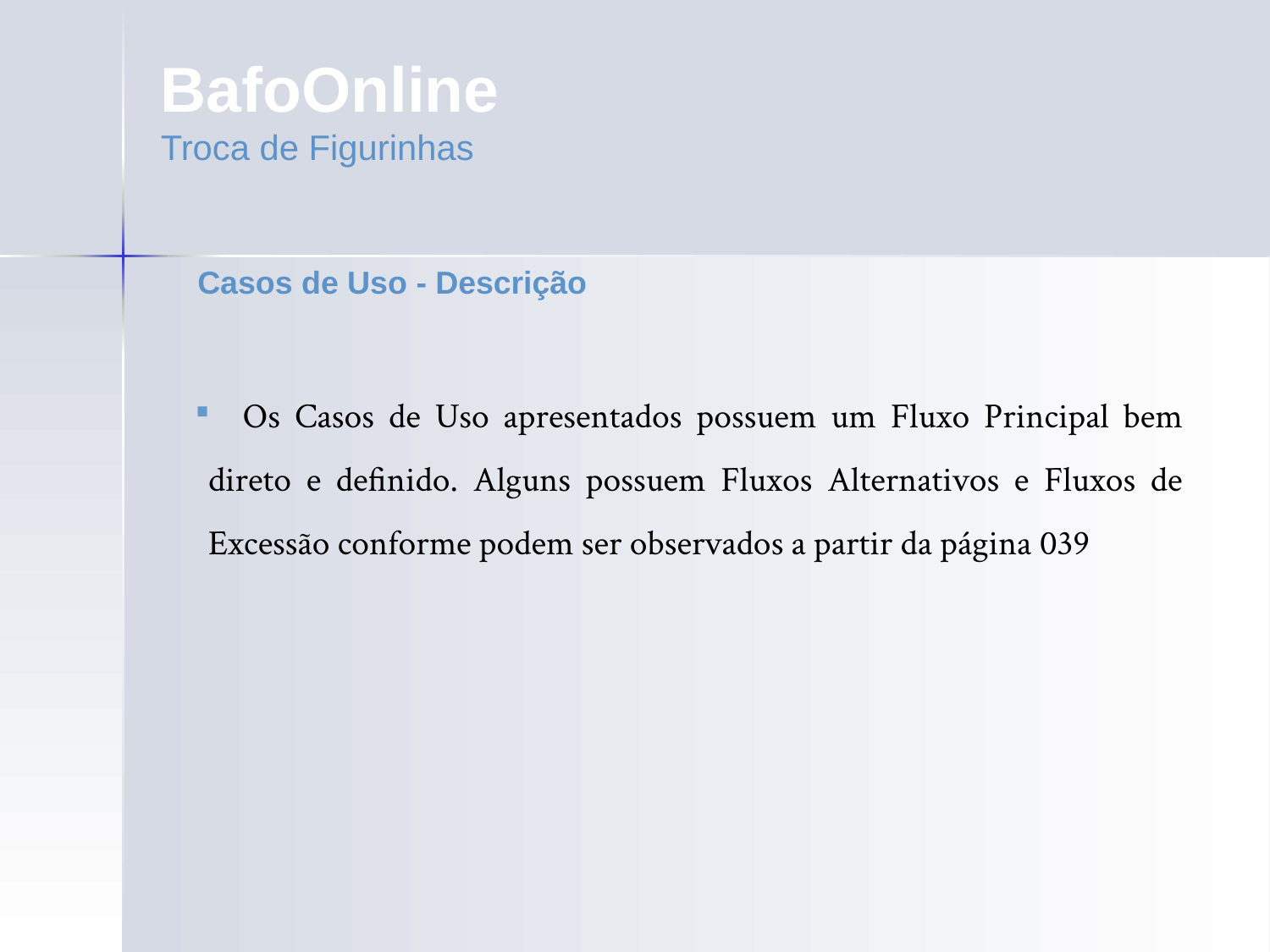

BafoOnline
Troca de Figurinhas
Casos de Uso - Descrição

Os Casos de Uso apresentados possuem um Fluxo Principal bem direto e definido. Alguns possuem Fluxos Alternativos e Fluxos de Excessão conforme podem ser observados a partir da página 039